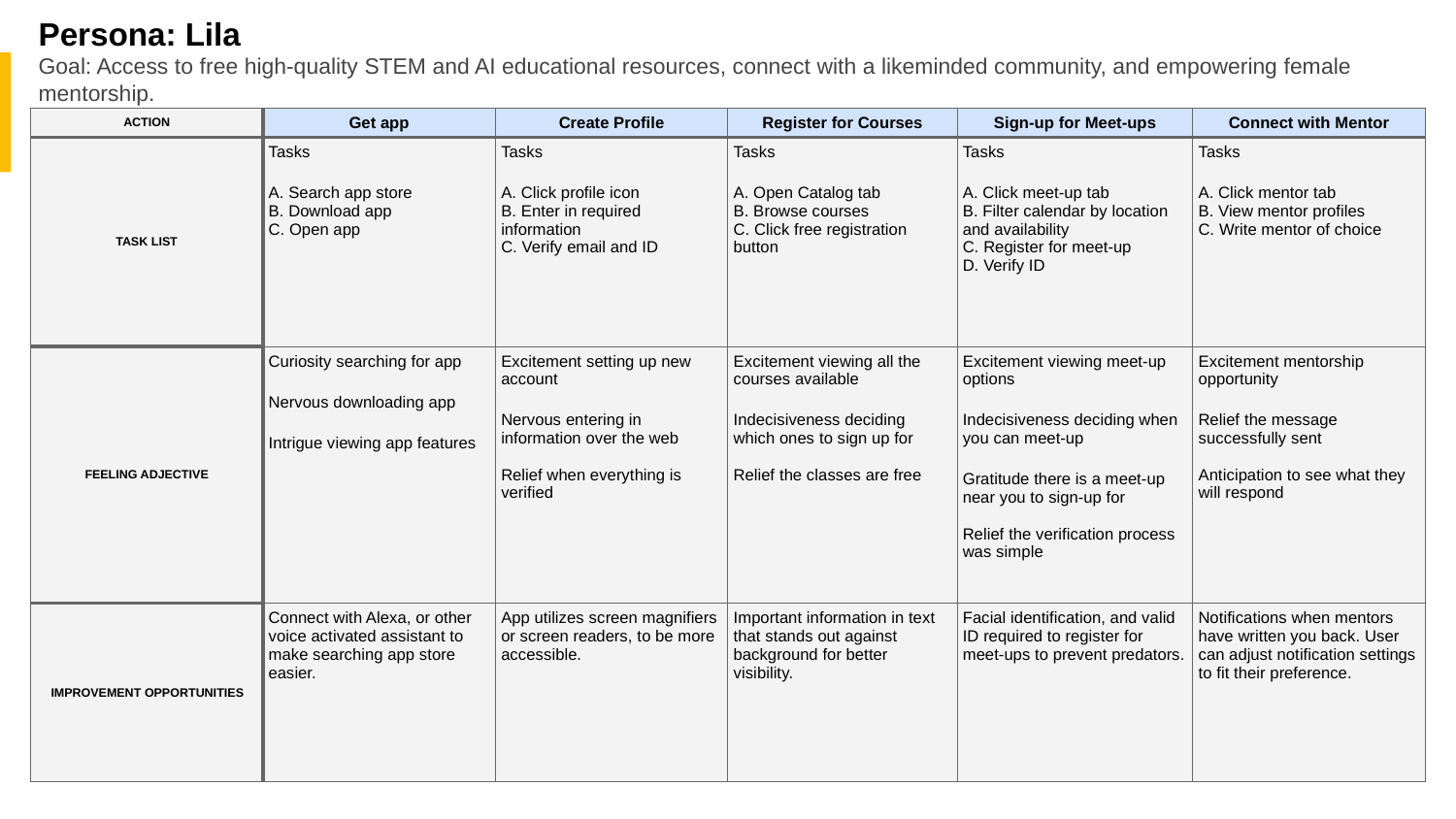

Persona: Lila
Goal: Access to free high-quality STEM and AI educational resources, connect with a likeminded community, and empowering female mentorship.
| ACTION | Get app | Create Profile | Register for Courses | Sign-up for Meet-ups | Connect with Mentor |
| --- | --- | --- | --- | --- | --- |
| TASK LIST | Tasks A. Search app store B. Download app C. Open app | Tasks A. Click profile icon B. Enter in required information C. Verify email and ID | Tasks A. Open Catalog tab B. Browse courses C. Click free registration button | Tasks A. Click meet-up tab B. Filter calendar by location and availability C. Register for meet-up D. Verify ID | Tasks A. Click mentor tab B. View mentor profiles C. Write mentor of choice |
| FEELING ADJECTIVE | Curiosity searching for app Nervous downloading app Intrigue viewing app features | Excitement setting up new account Nervous entering in information over the web Relief when everything is verified | Excitement viewing all the courses available Indecisiveness deciding which ones to sign up for Relief the classes are free | Excitement viewing meet-up options Indecisiveness deciding when you can meet-up Gratitude there is a meet-up near you to sign-up for Relief the verification process was simple | Excitement mentorship opportunity Relief the message successfully sent Anticipation to see what they will respond |
| IMPROVEMENT OPPORTUNITIES | Connect with Alexa, or other voice activated assistant to make searching app store easier. | App utilizes screen magnifiers or screen readers, to be more accessible. | Important information in text that stands out against background for better visibility. | Facial identification, and valid ID required to register for meet-ups to prevent predators. | Notifications when mentors have written you back. User can adjust notification settings to fit their preference. |